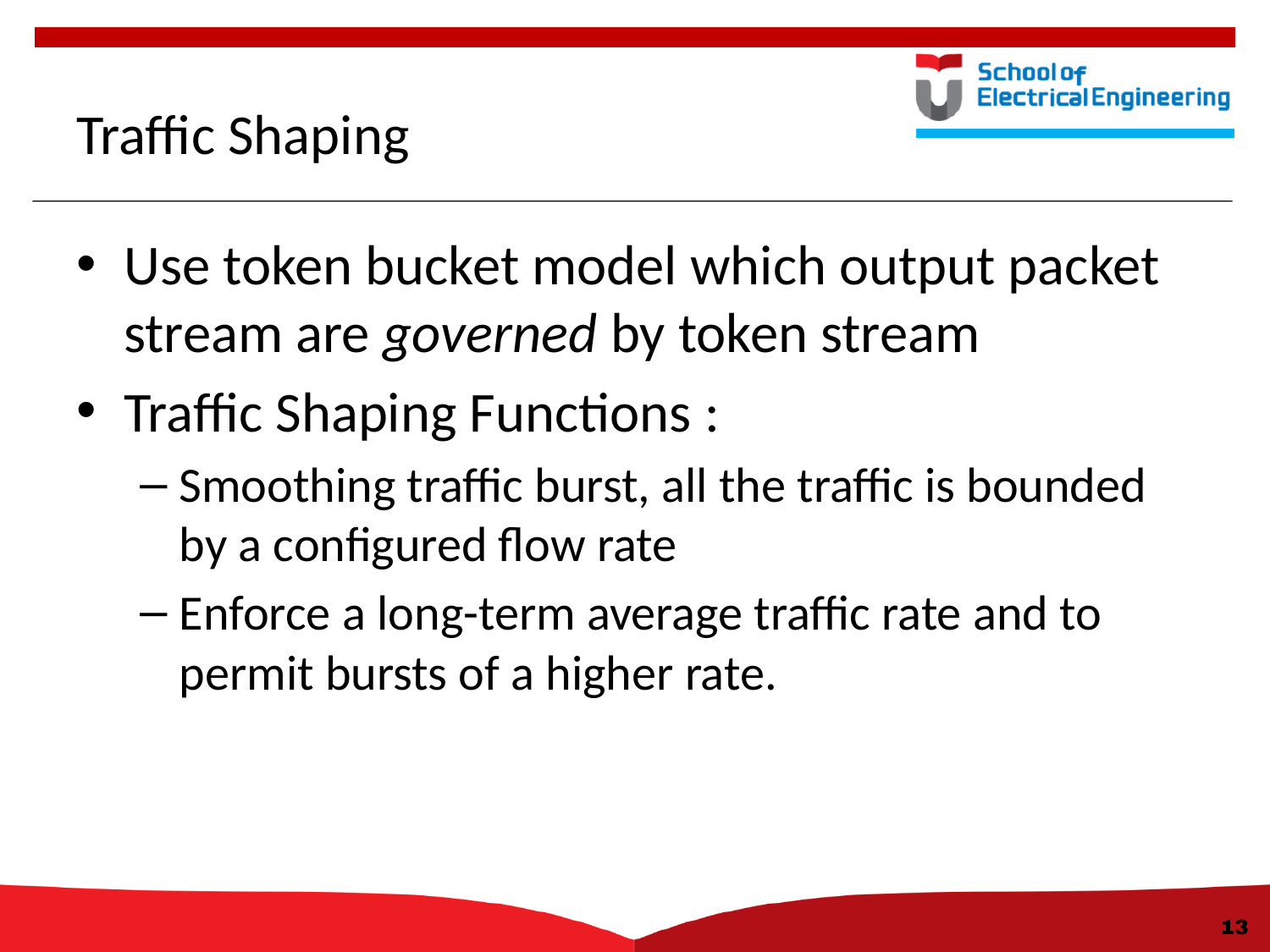

# Traffic Shaping
Use token bucket model which output packet stream are governed by token stream
Traffic Shaping Functions :
Smoothing traffic burst, all the traffic is bounded by a configured flow rate
Enforce a long-term average traffic rate and to permit bursts of a higher rate.
13